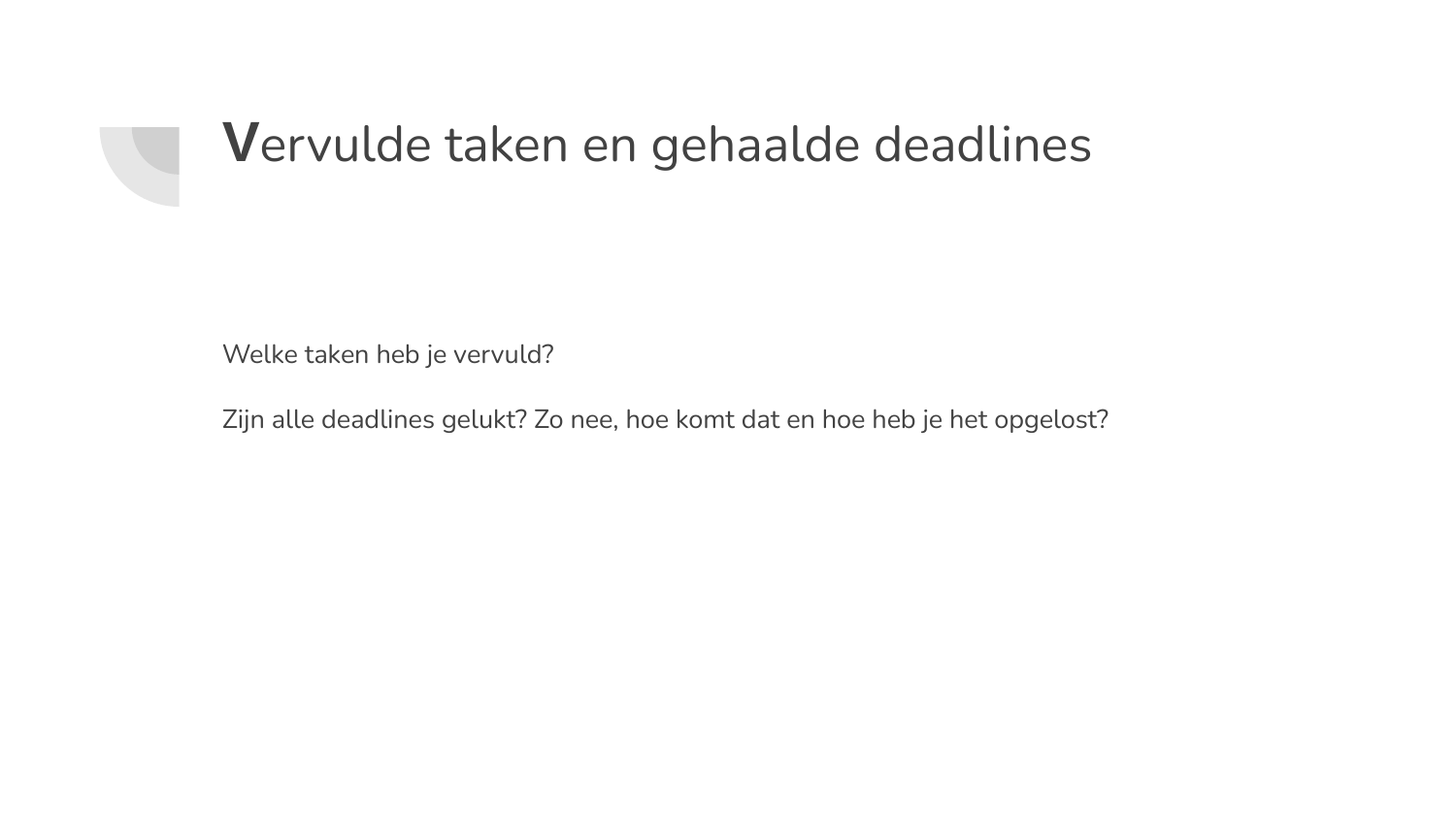

# Vervulde taken en gehaalde deadlines
Welke taken heb je vervuld?
Zijn alle deadlines gelukt? Zo nee, hoe komt dat en hoe heb je het opgelost?